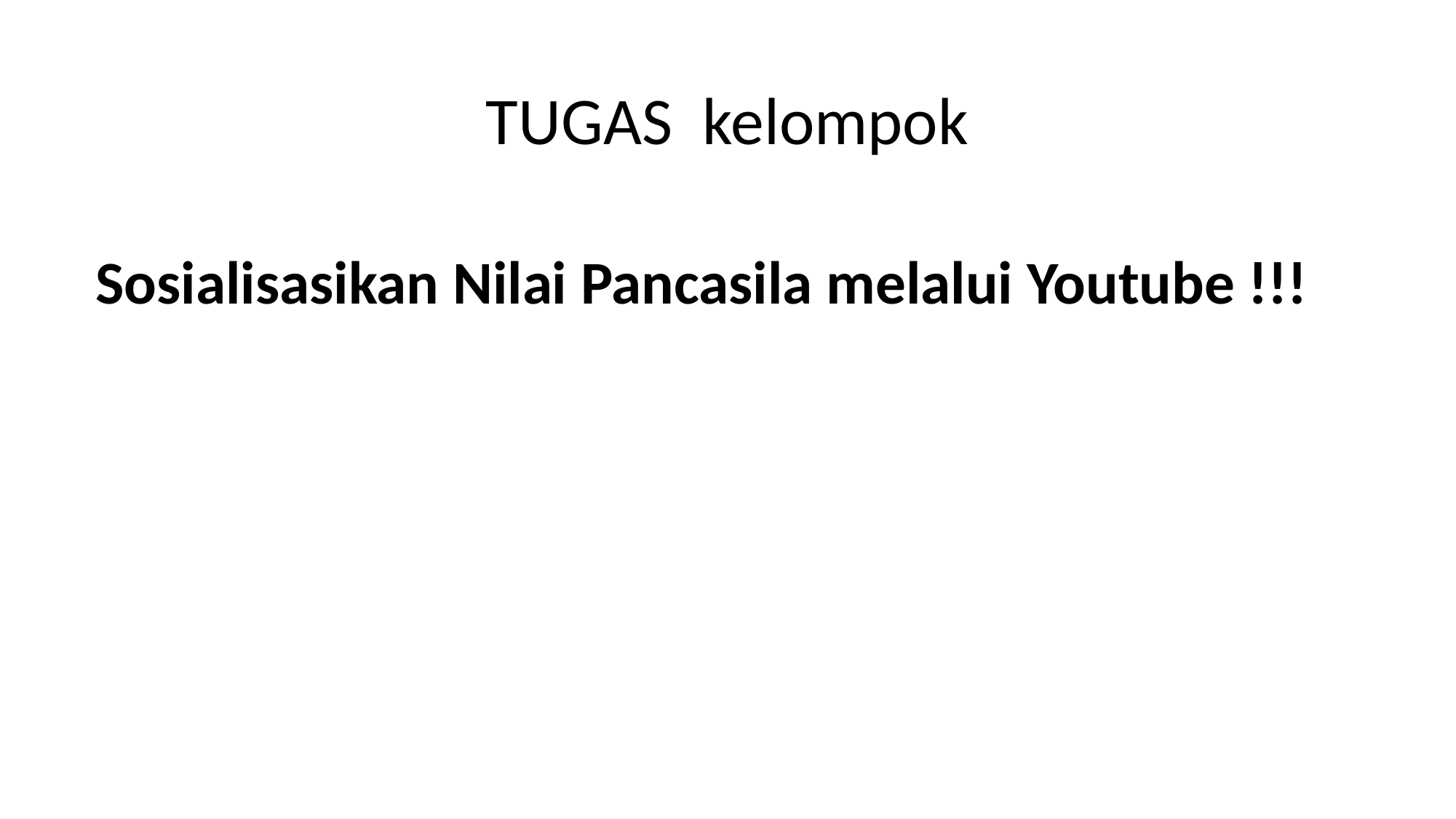

# TUGAS  kelompok
Sosialisasikan Nilai Pancasila melalui Youtube !!!